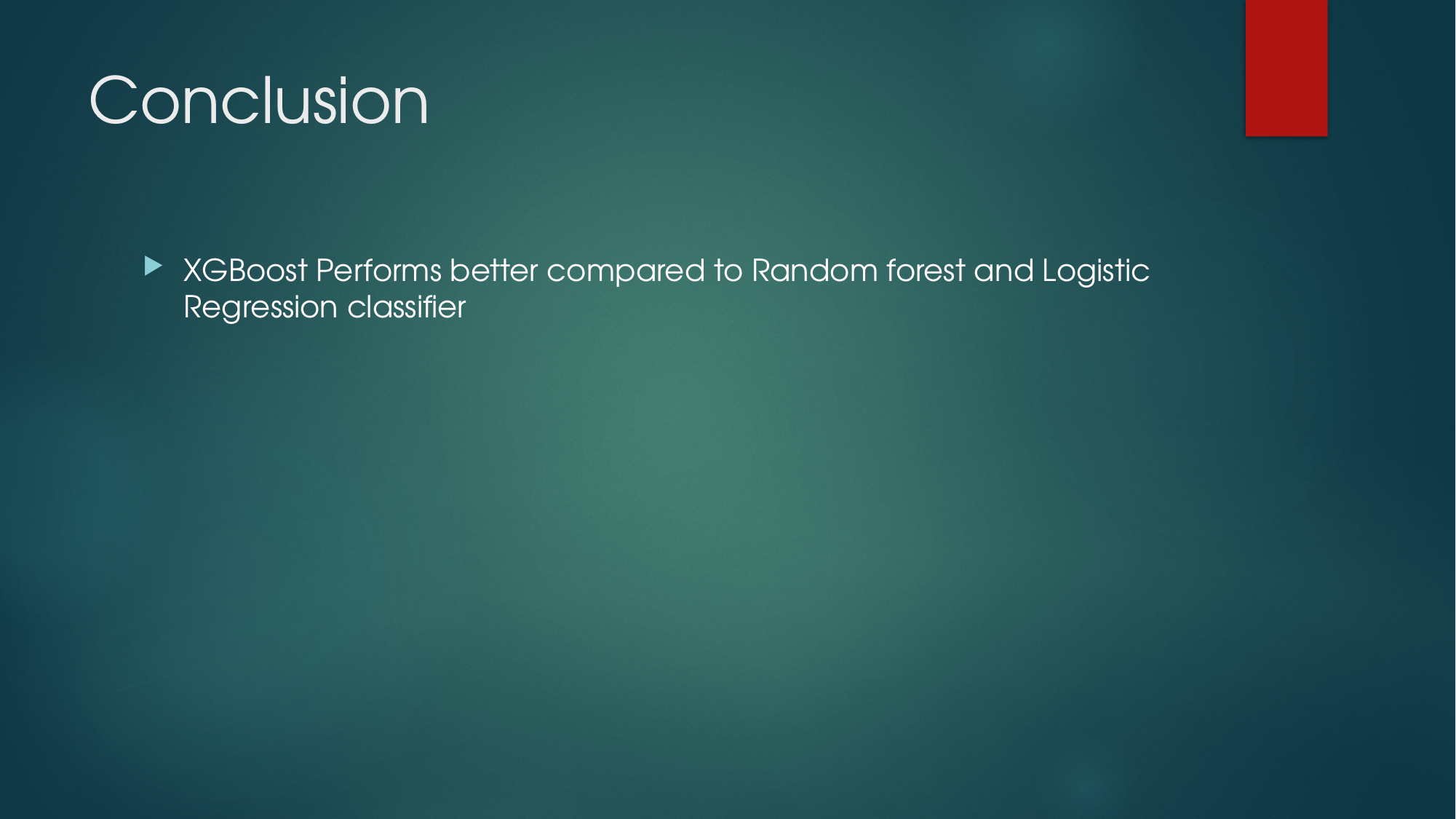

# Conclusion
XGBoost Performs better compared to Random forest and Logistic Regression classifier